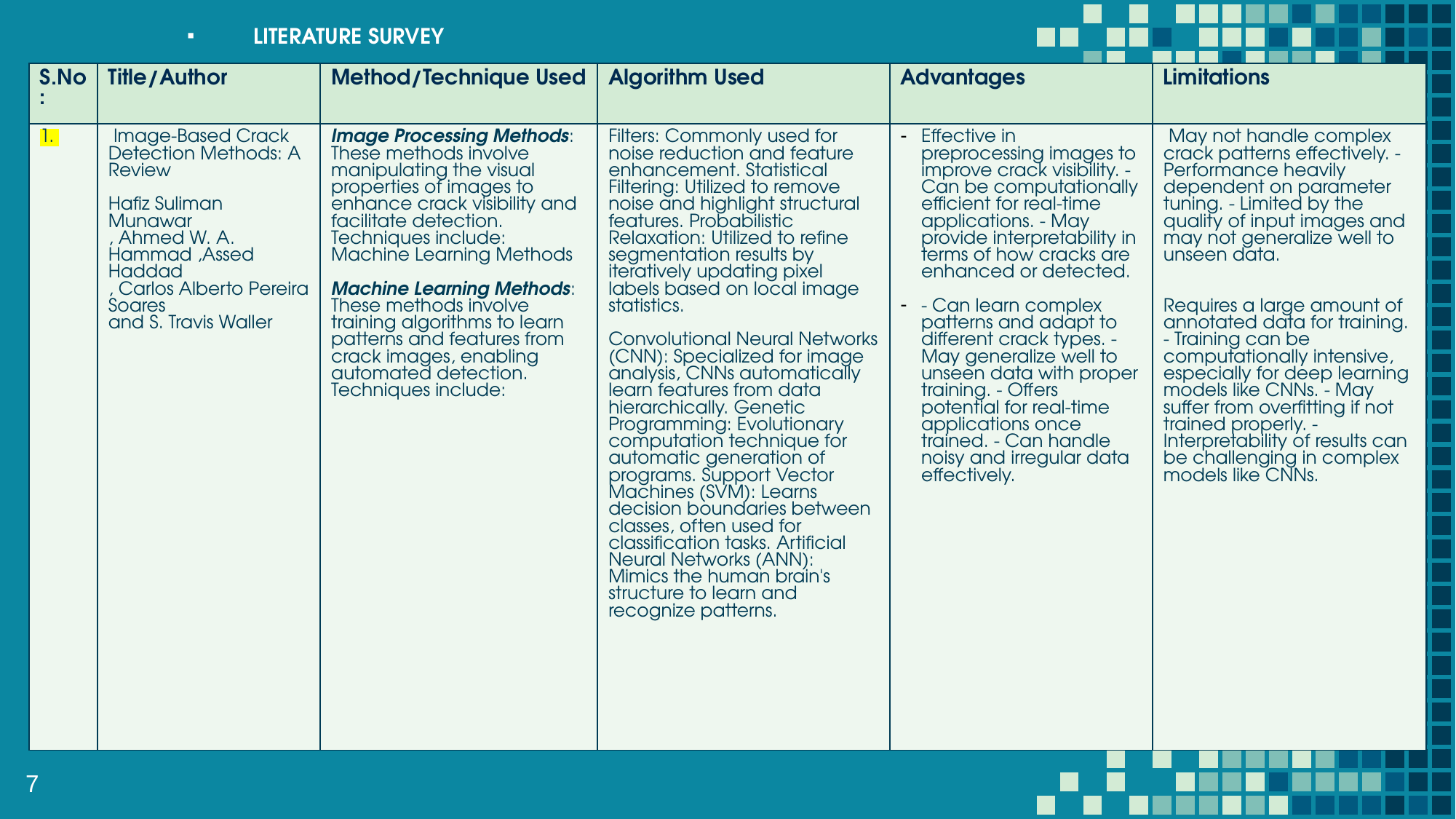

LITERATURE SURVEY
| S.No : | Title/Author | Method/Technique Used | Algorithm Used | Advantages | Limitations |
| --- | --- | --- | --- | --- | --- |
| 1. | Image-Based Crack Detection Methods: A Review Hafiz Suliman Munawar , Ahmed W. A. Hammad ,Assed Haddad , Carlos Alberto Pereira Soares and S. Travis Waller | Image Processing Methods: These methods involve manipulating the visual properties of images to enhance crack visibility and facilitate detection. Techniques include: Machine Learning Methods Machine Learning Methods: These methods involve training algorithms to learn patterns and features from crack images, enabling automated detection. Techniques include: | Filters: Commonly used for noise reduction and feature enhancement. Statistical Filtering: Utilized to remove noise and highlight structural features. Probabilistic Relaxation: Utilized to refine segmentation results by iteratively updating pixel labels based on local image statistics. Convolutional Neural Networks (CNN): Specialized for image analysis, CNNs automatically learn features from data hierarchically. Genetic Programming: Evolutionary computation technique for automatic generation of programs. Support Vector Machines (SVM): Learns decision boundaries between classes, often used for classification tasks. Artificial Neural Networks (ANN): Mimics the human brain's structure to learn and recognize patterns. | Effective in preprocessing images to improve crack visibility. - Can be computationally efficient for real-time applications. - May provide interpretability in terms of how cracks are enhanced or detected. - Can learn complex patterns and adapt to different crack types. - May generalize well to unseen data with proper training. - Offers potential for real-time applications once trained. - Can handle noisy and irregular data effectively. | May not handle complex crack patterns effectively. - Performance heavily dependent on parameter tuning. - Limited by the quality of input images and may not generalize well to unseen data. Requires a large amount of annotated data for training. - Training can be computationally intensive, especially for deep learning models like CNNs. - May suffer from overfitting if not trained properly. - Interpretability of results can be challenging in complex models like CNNs. |
7